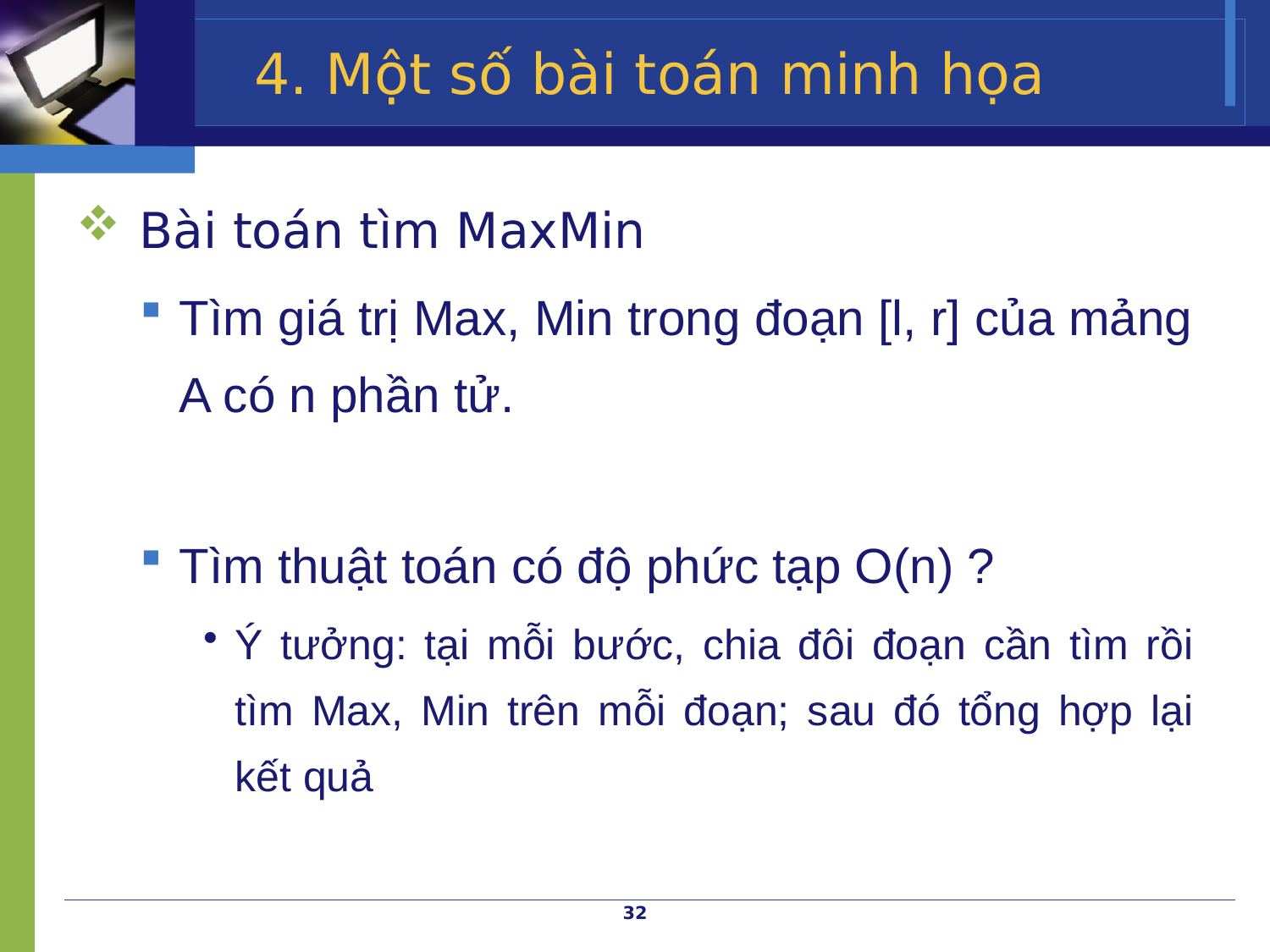

# 4. Một số bài toán minh họa
 Bài toán tìm MaxMin
Tìm giá trị Max, Min trong đoạn [l, r] của mảng A có n phần tử.

Tìm thuật toán có độ phức tạp O(n) ?
Ý tưởng: tại mỗi bước, chia đôi đoạn cần tìm rồi tìm Max, Min trên mỗi đoạn; sau đó tổng hợp lại kết quả

32